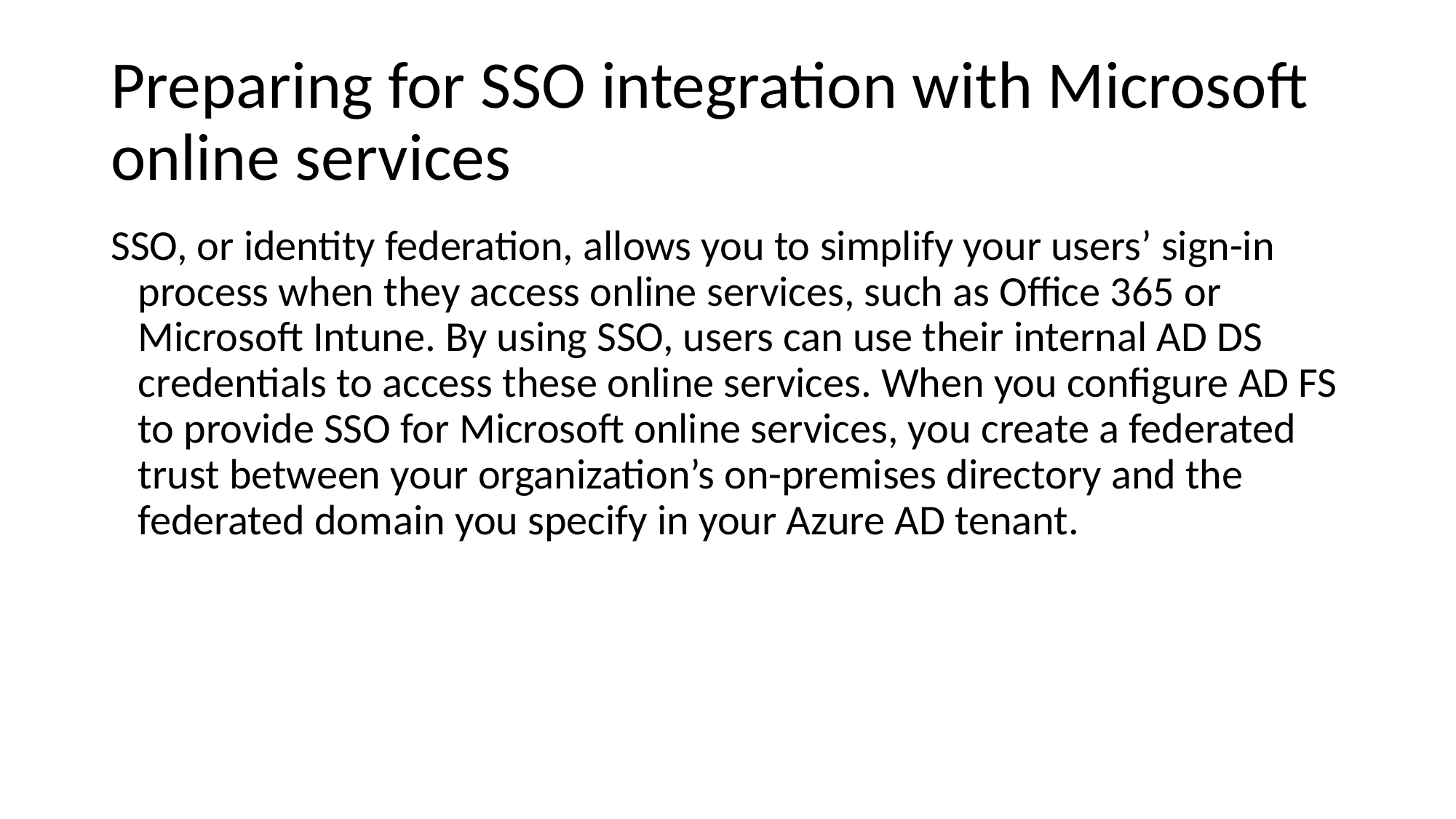

# Preparing for SSO integration with Microsoft online services
SSO, or identity federation, allows you to simplify your users’ sign-in process when they access online services, such as Office 365 or Microsoft Intune. By using SSO, users can use their internal AD DS credentials to access these online services. When you configure AD FS to provide SSO for Microsoft online services, you create a federated trust between your organization’s on-premises directory and the federated domain you specify in your Azure AD tenant.